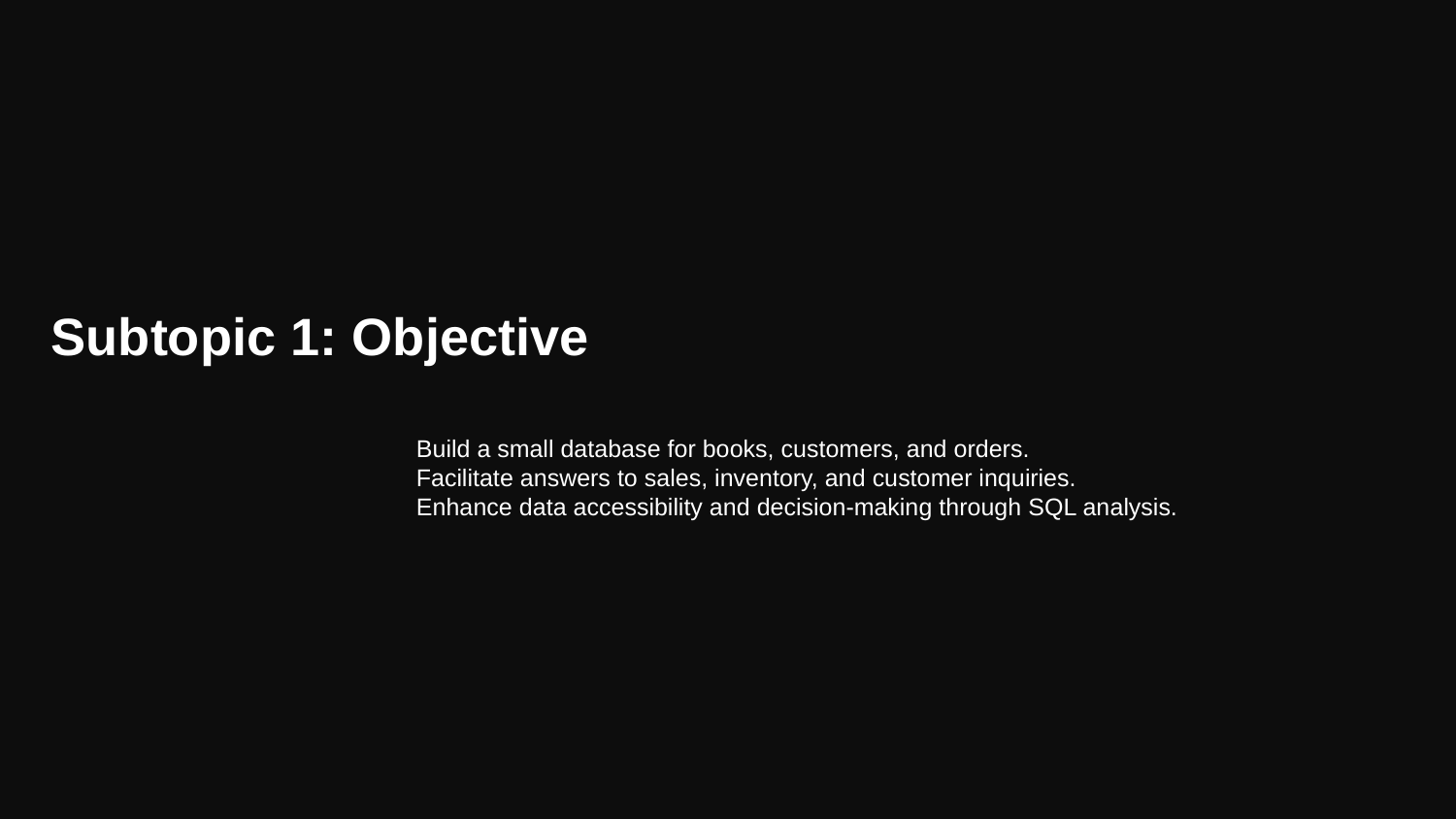

# Subtopic 1: Objective
Build a small database for books, customers, and orders.
Facilitate answers to sales, inventory, and customer inquiries.
Enhance data accessibility and decision-making through SQL analysis.